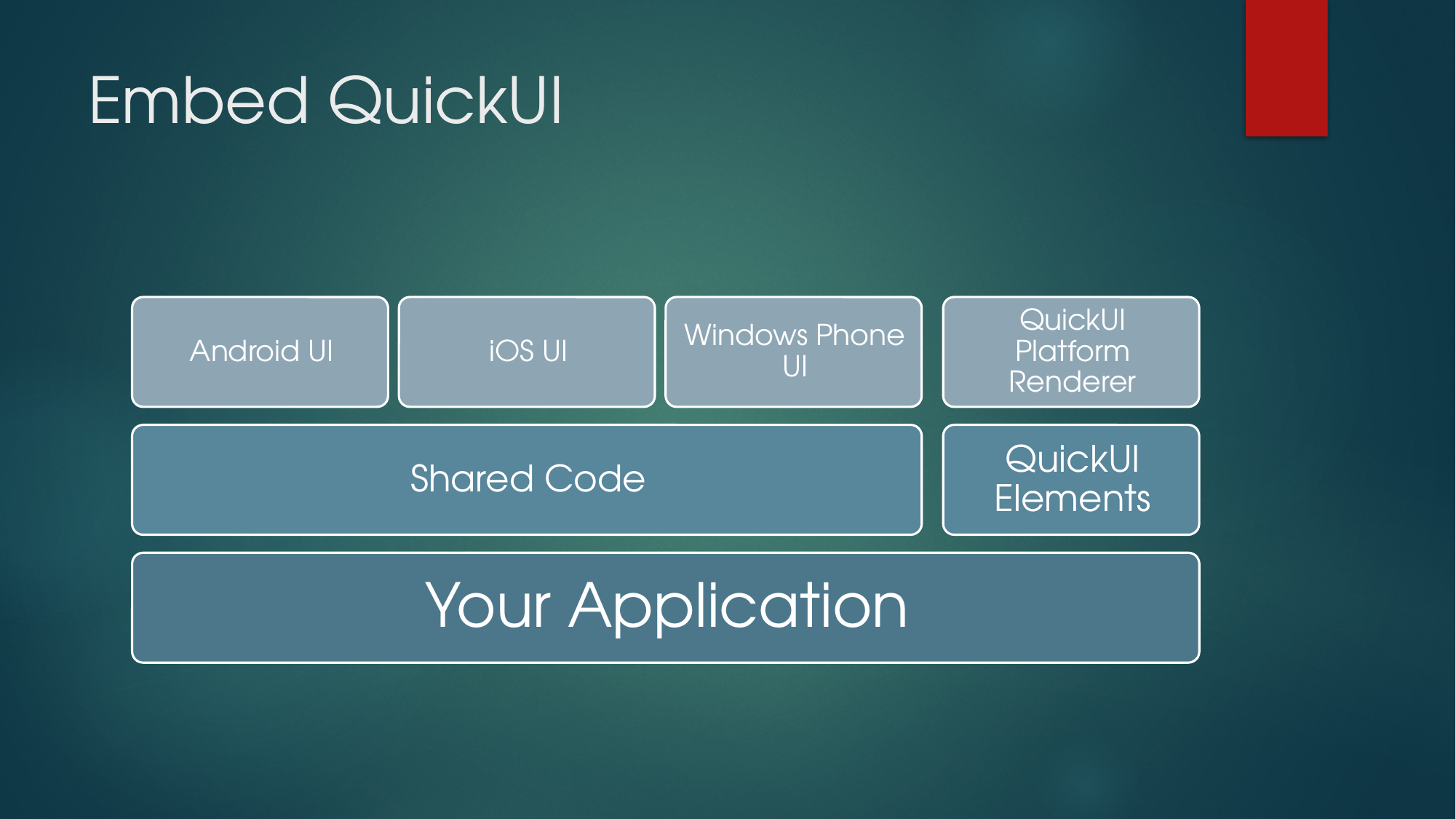

# Embed QuickUI
Your Application
Shared Code
Android UI
iOS UI
Windows Phone UI
QuickUI Elements
QuickUI Platform Renderer